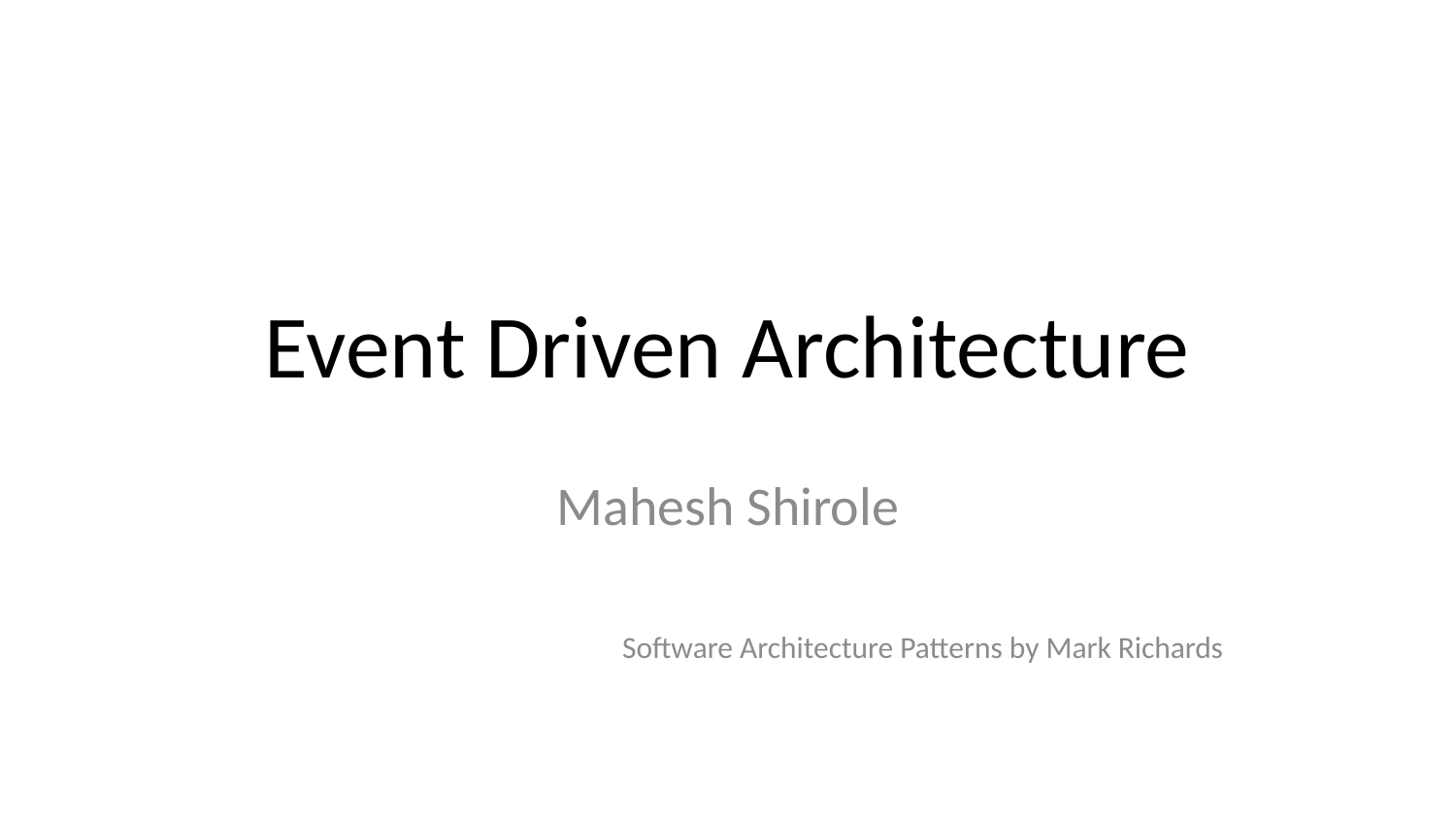

# Event Driven Architecture
Mahesh Shirole

Software Architecture Patterns by Mark Richards